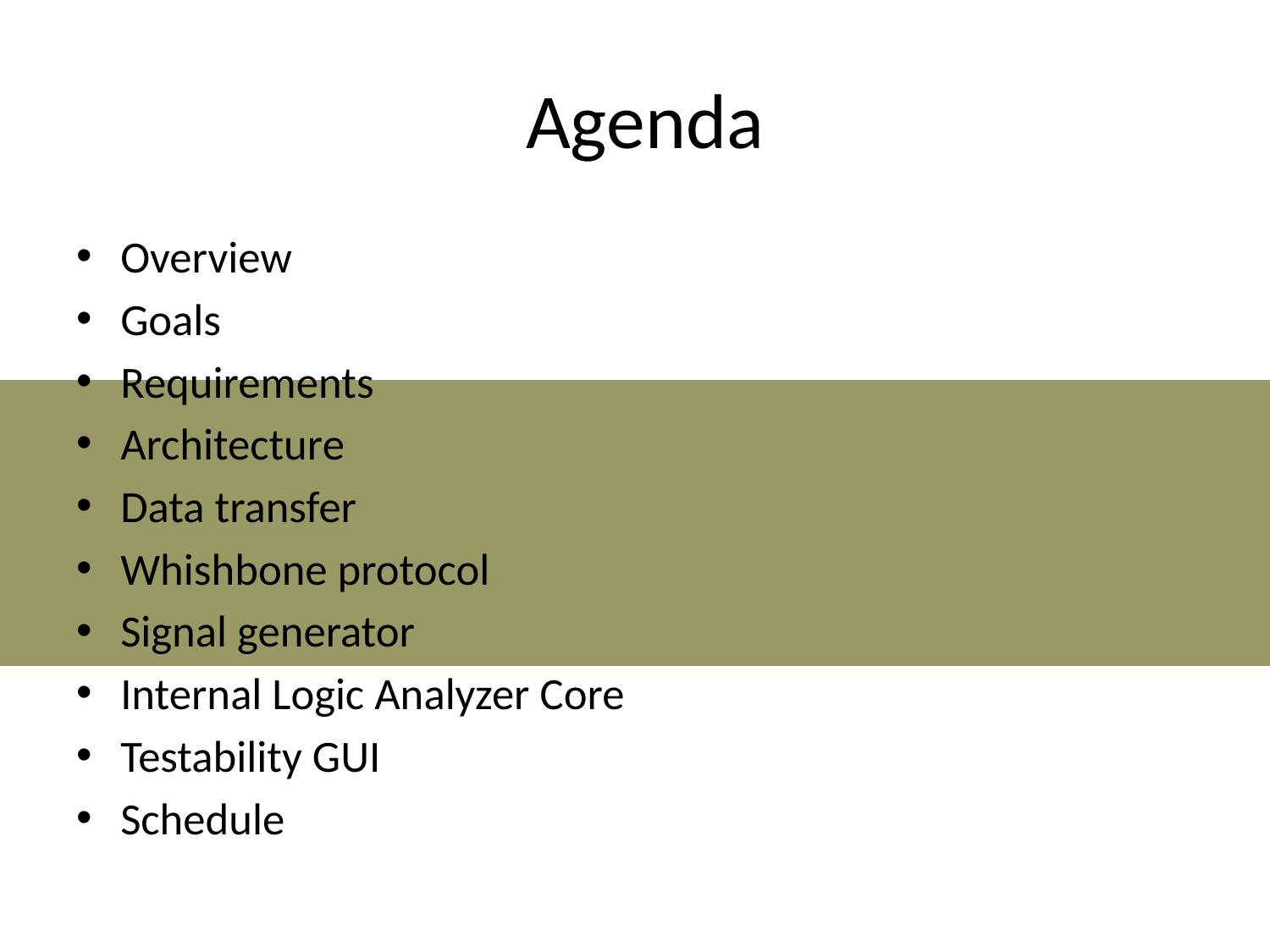

# Agenda
Overview
Goals
Requirements
Architecture
Data transfer
Whishbone protocol
Signal generator
Internal Logic Analyzer Core
Testability GUI
Schedule